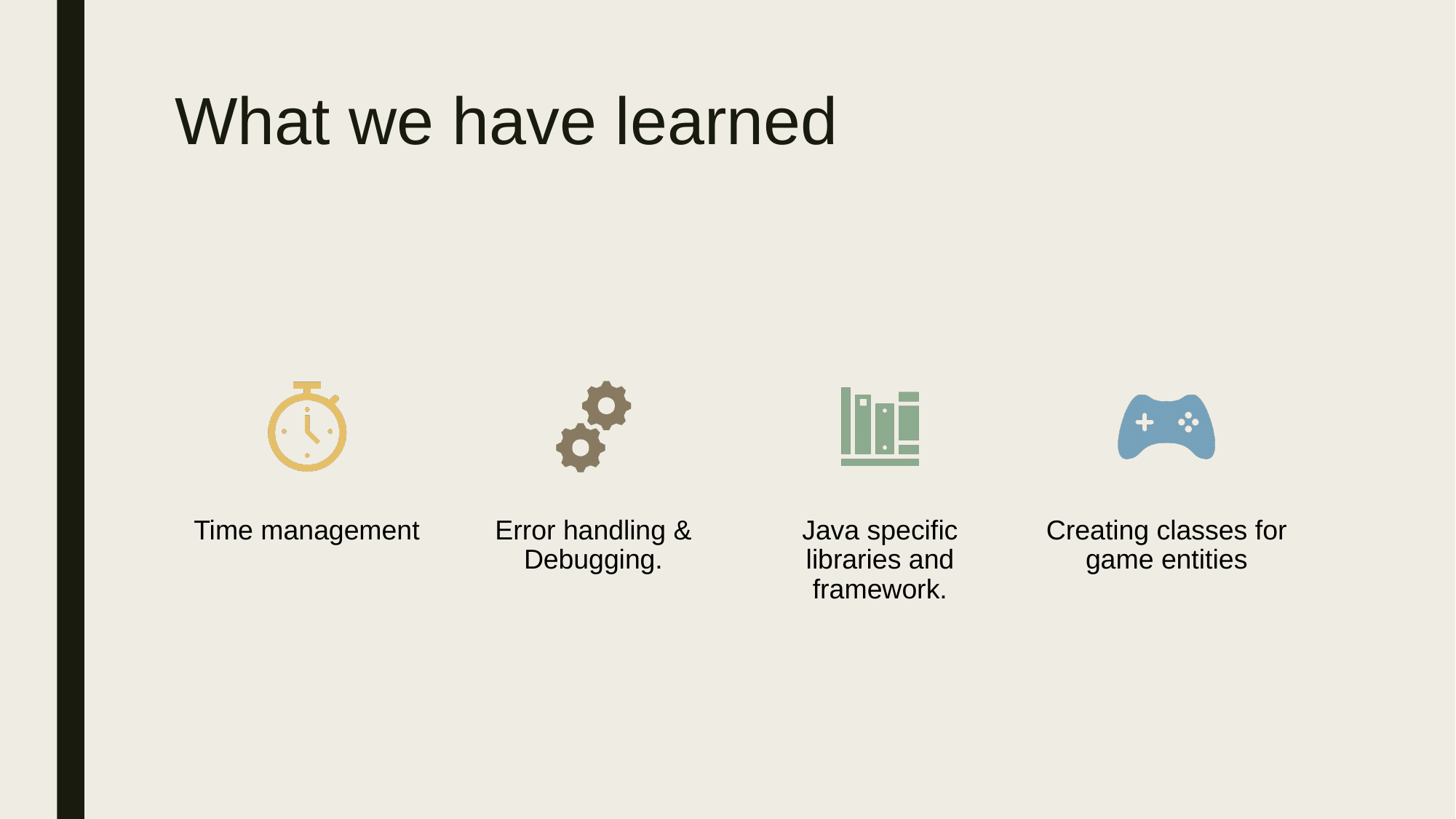

# What we have learned
Time management
Error handling & Debugging.
Java specific libraries and framework.
Creating classes for game entities